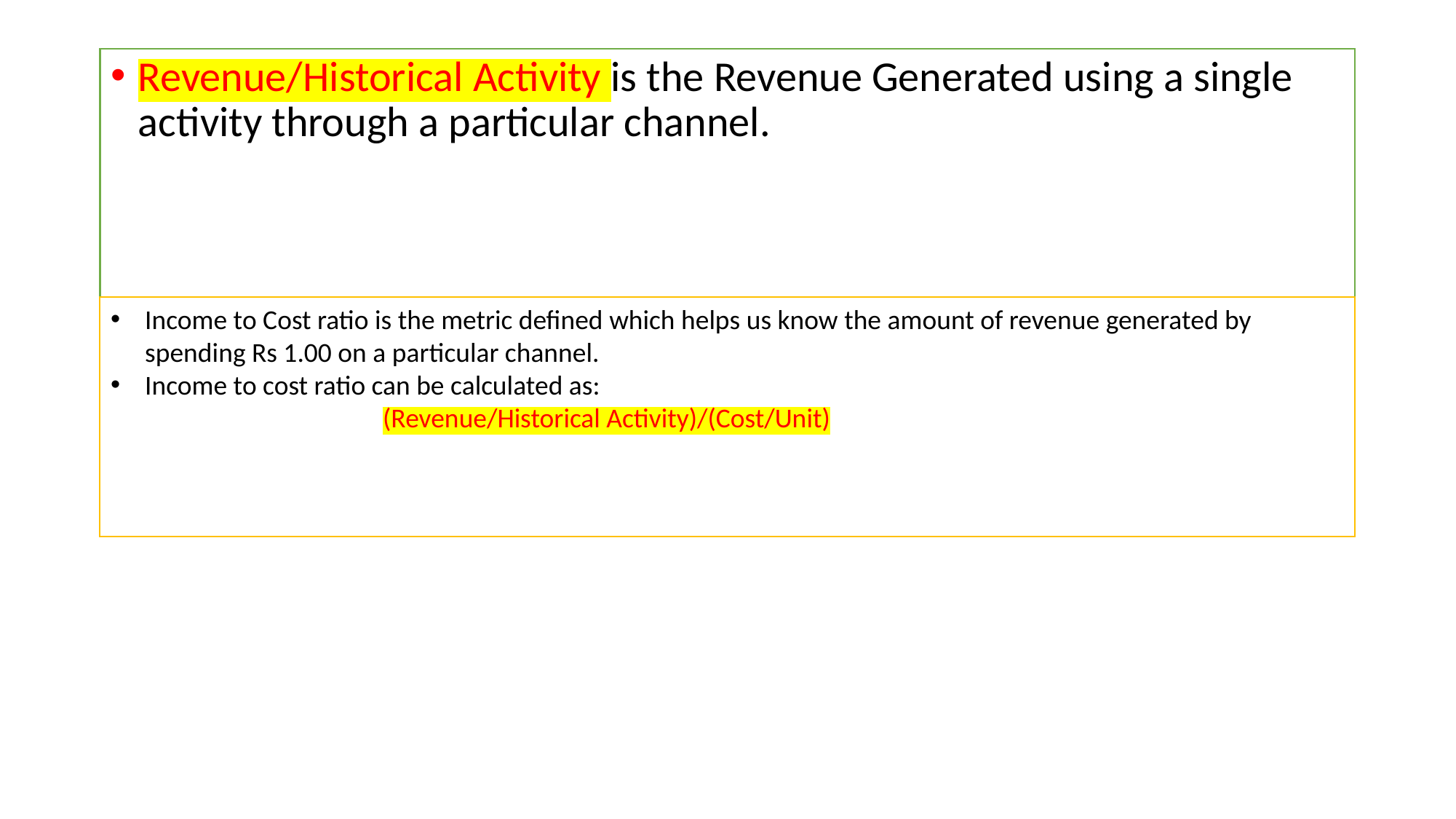

Revenue/Historical Activity is the Revenue Generated using a single activity through a particular channel.

Income to Cost ratio is the metric defined which helps us know the amount of revenue generated by spending Rs 1.00 on a particular channel.
Income to cost ratio can be calculated as:
                                            (Revenue/Historical Activity)/(Cost/Unit)